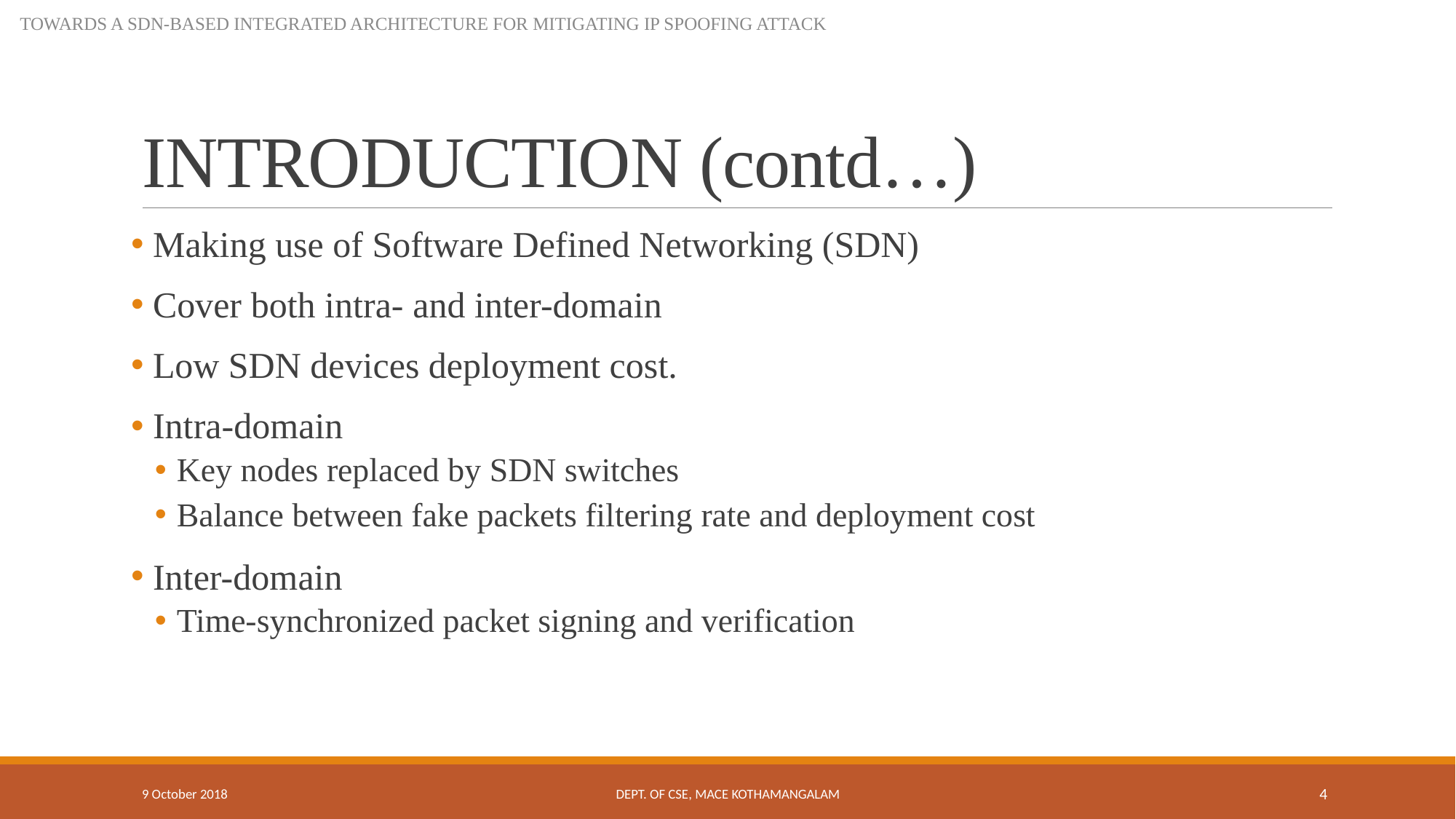

TOWARDS A SDN-BASED INTEGRATED ARCHITECTURE FOR MITIGATING IP SPOOFING ATTACK
# INTRODUCTION (contd…)
 Making use of Software Defined Networking (SDN)
 Cover both intra- and inter-domain
 Low SDN devices deployment cost.
 Intra-domain
Key nodes replaced by SDN switches
Balance between fake packets filtering rate and deployment cost
 Inter-domain
Time-synchronized packet signing and verification
9 October 2018
Dept. of CSE, MACE Kothamangalam
4